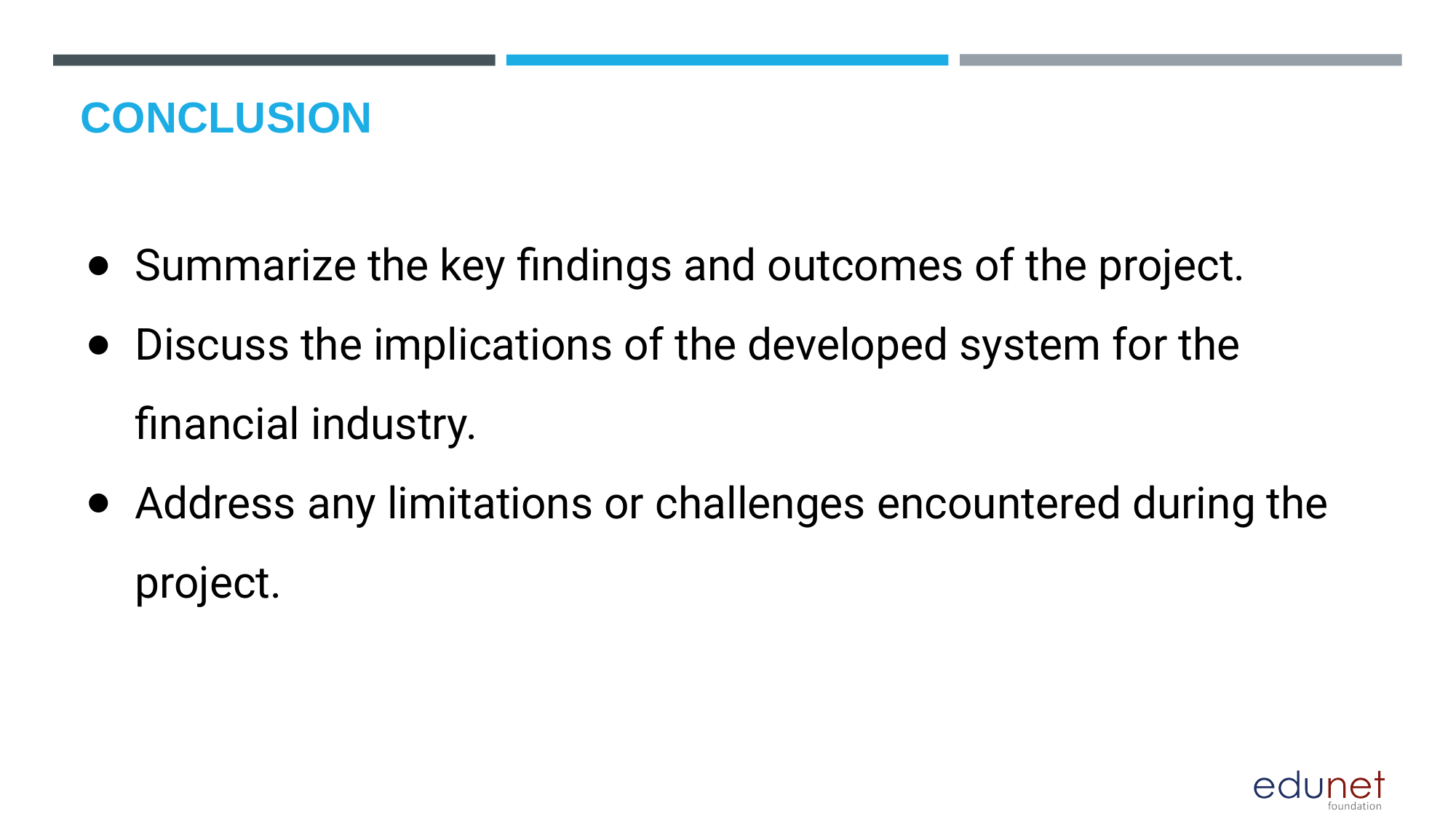

# CONCLUSION
Summarize the key findings and outcomes of the project.
Discuss the implications of the developed system for the financial industry.
Address any limitations or challenges encountered during the project.